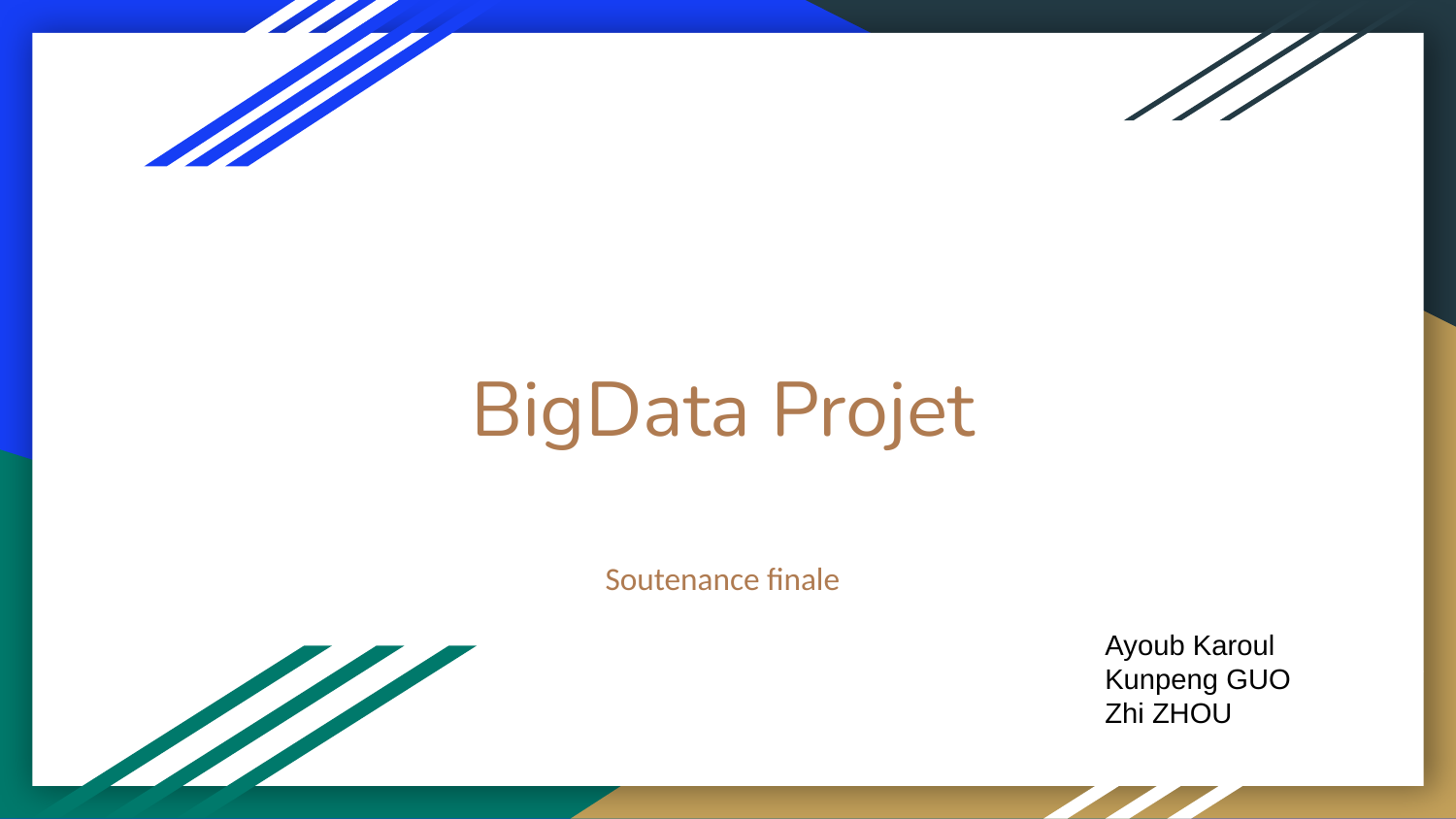

# BigData Projet
Soutenance finale
Ayoub Karoul
Kunpeng GUO
Zhi ZHOU